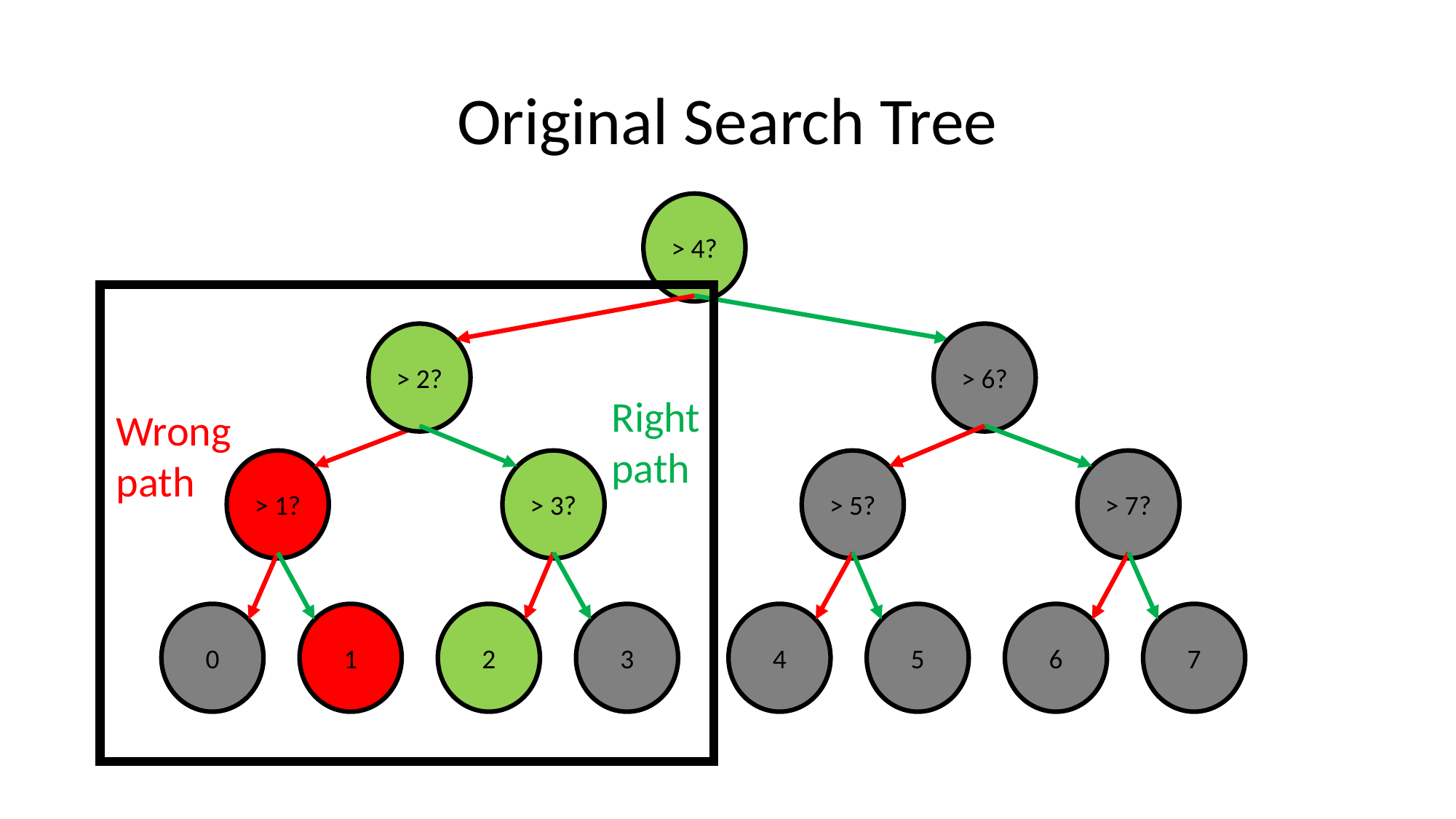

# Original Search Tree
> 4?

> 2?
> 6?
Right path
Wrong path
> 3?
> 7?
> 1?
> 5?
7
3
4
5
6
0
1
2